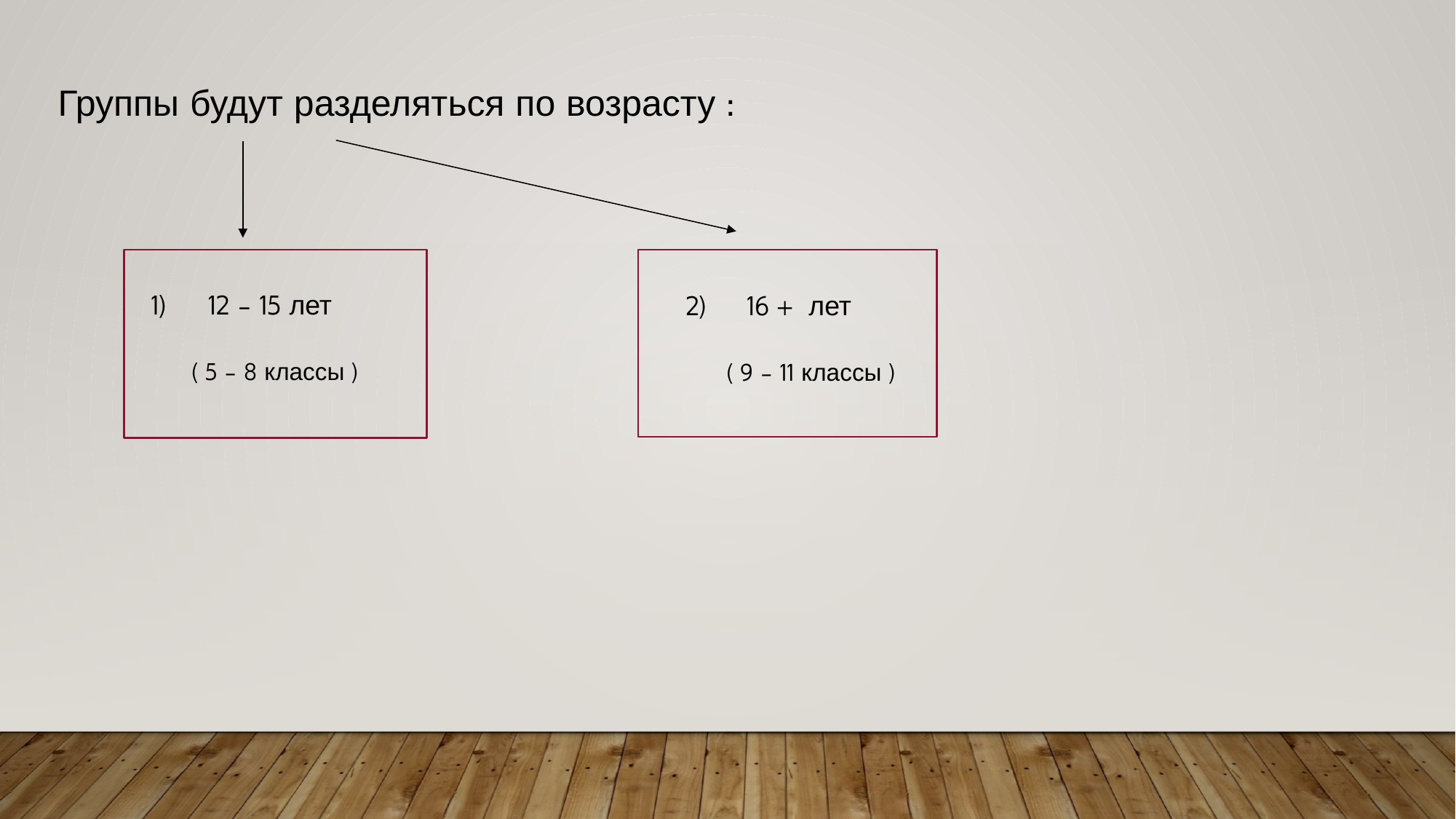

Группы будут разделяться по возрасту :

  12 – 15 лет
     ( 5 – 8 классы )

2)     16 +  лет
     ( 9 – 11 классы )